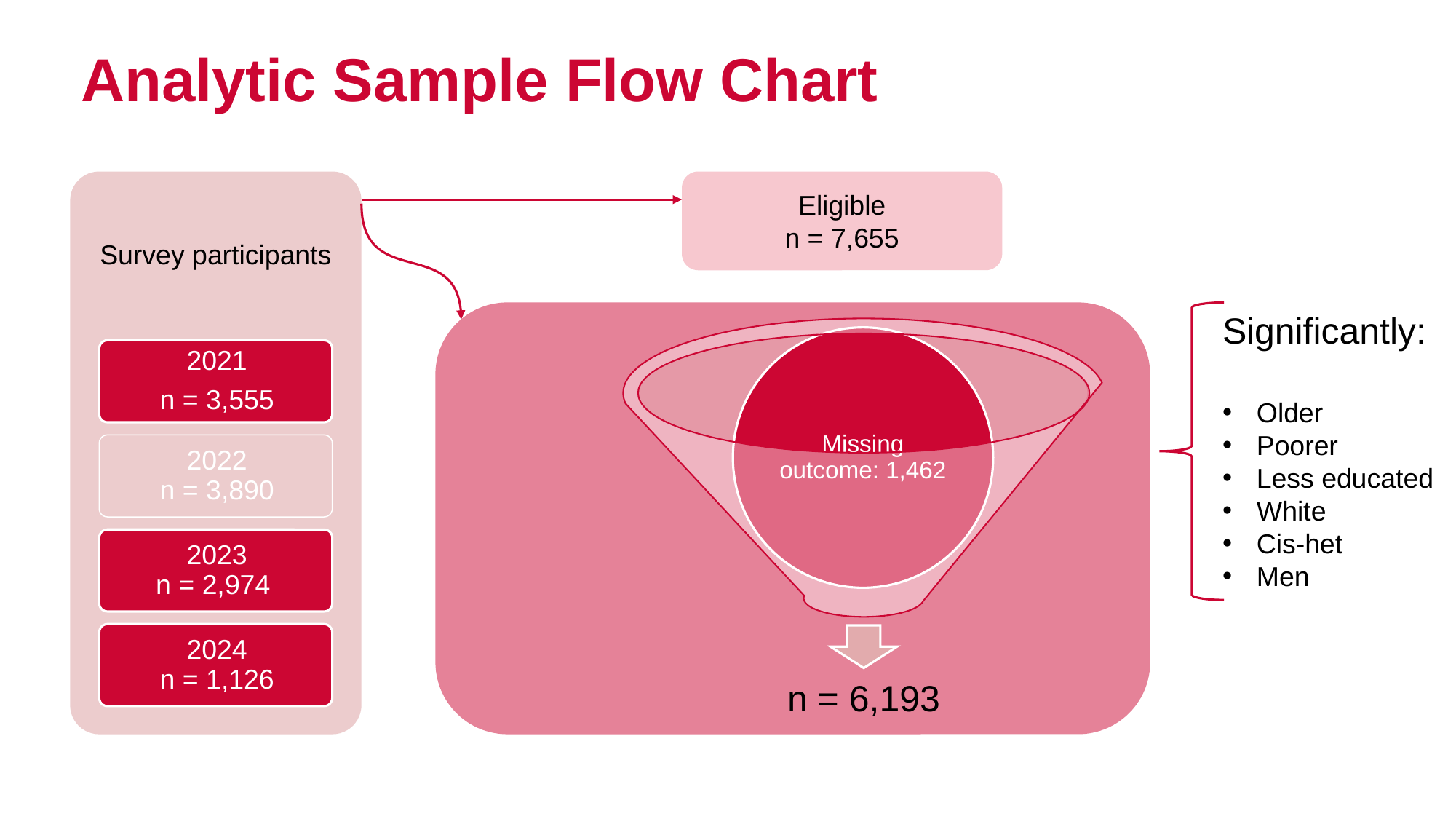

# Analytic Sample Flow Chart
Survey participants
2021
n = 3,555
2022
n = 3,890
2023
n = 2,974
2024
n = 1,126
Eligible
n = 7,655

Significantly:
Older
Poorer
Less educated
White
Cis-het
Men

n = 6,193
Missing outcome: 1,462